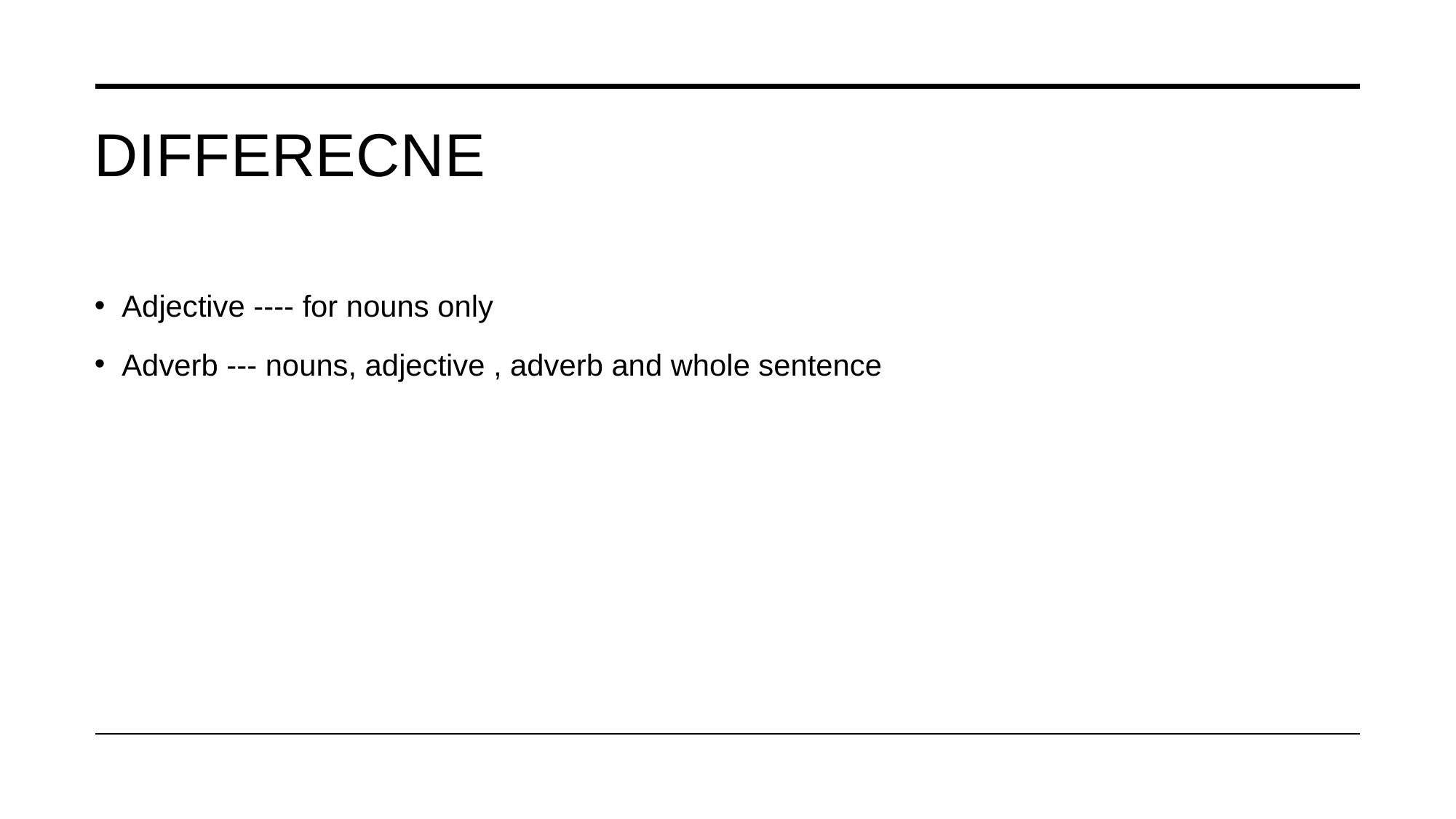

# Differecne
Adjective ---- for nouns only
Adverb --- nouns, adjective , adverb and whole sentence